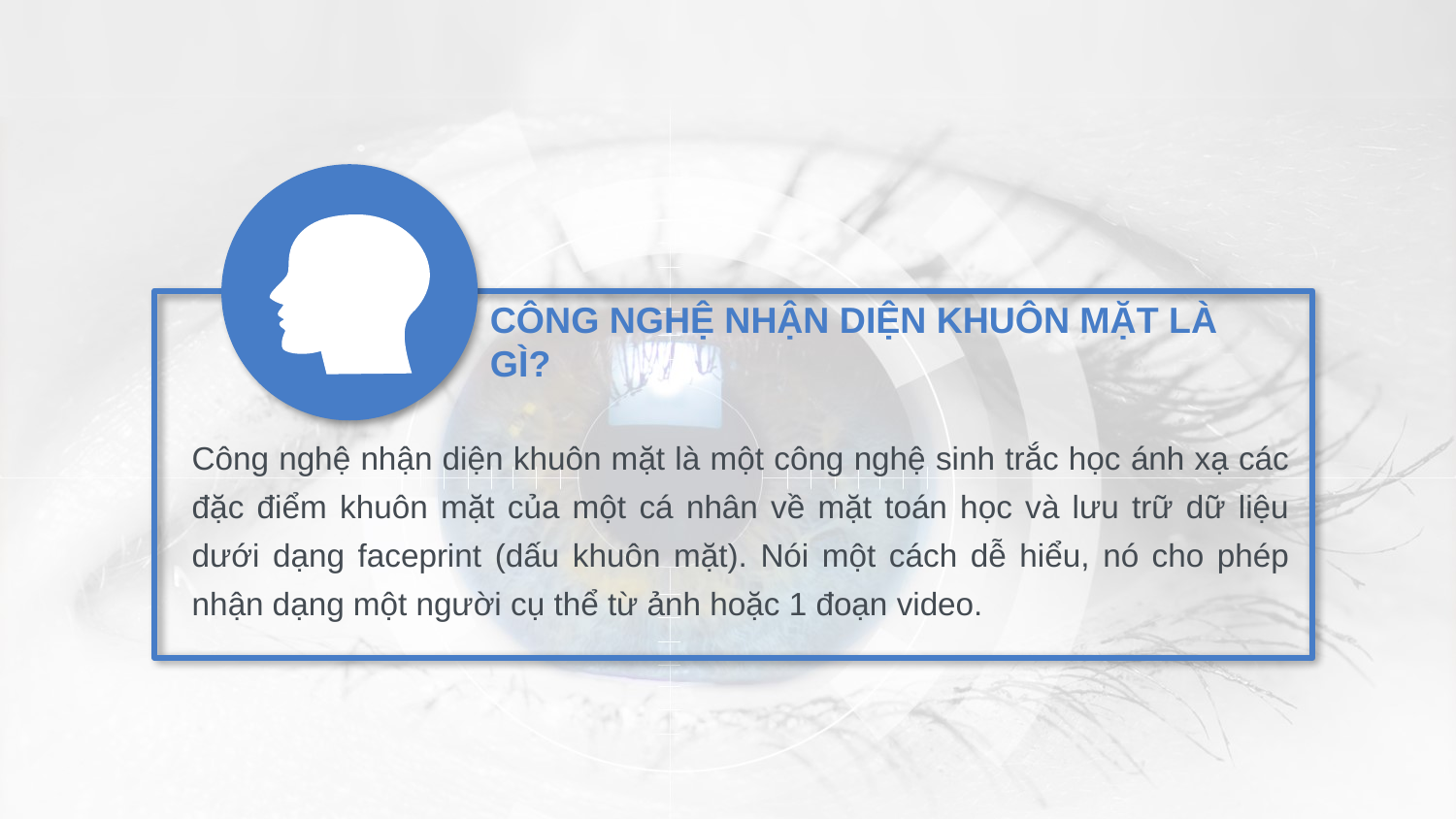

CÔNG NGHỆ NHẬN DIỆN KHUÔN MẶT LÀ GÌ?
Công nghệ nhận diện khuôn mặt là một công nghệ sinh trắc học ánh xạ các đặc điểm khuôn mặt của một cá nhân về mặt toán học và lưu trữ dữ liệu dưới dạng faceprint (dấu khuôn mặt). Nói một cách dễ hiểu, nó cho phép nhận dạng một người cụ thể từ ảnh hoặc 1 đoạn video.